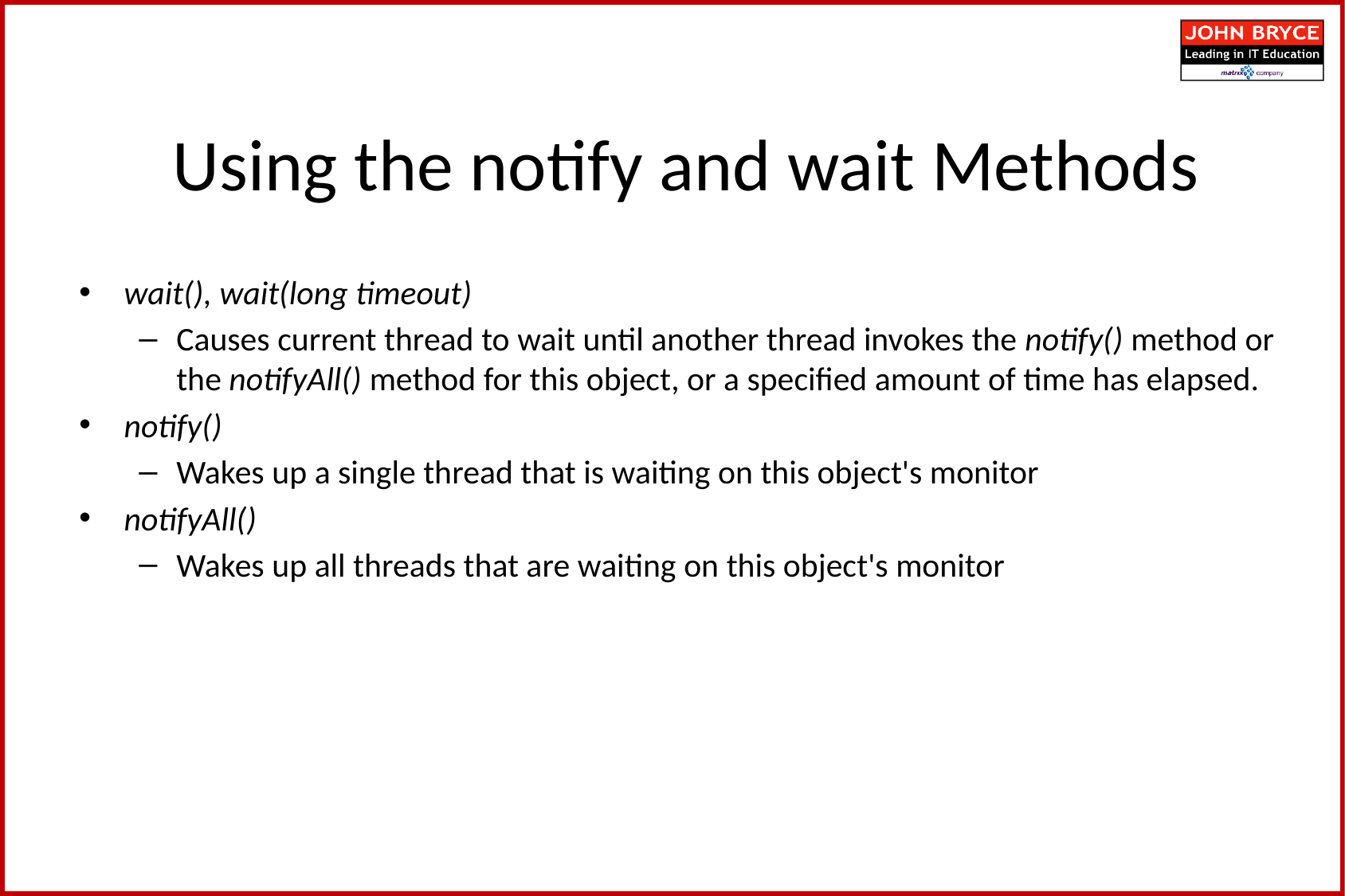

Using the notify and wait Methods

wait(), wait(long timeout)
Causes current thread to wait until another thread invokes the notify() method or the notifyAll() method for this object, or a specified amount of time has elapsed.
notify()
Wakes up a single thread that is waiting on this object's monitor
notifyAll()
Wakes up all threads that are waiting on this object's monitor